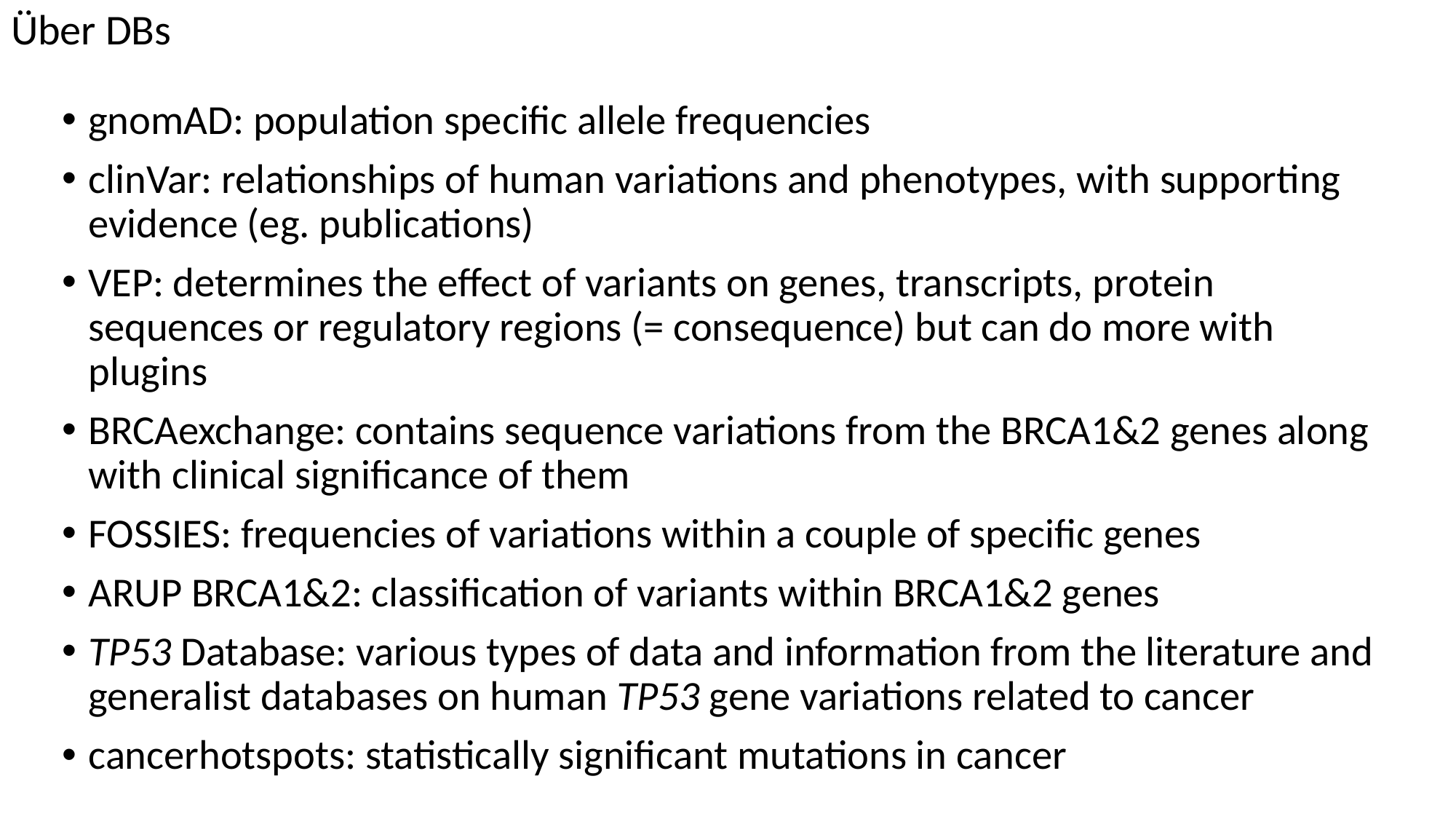

# Über DBs
gnomAD: population specific allele frequencies
clinVar: relationships of human variations and phenotypes, with supporting evidence (eg. publications)
VEP: determines the effect of variants on genes, transcripts, protein sequences or regulatory regions (= consequence) but can do more with plugins
BRCAexchange: contains sequence variations from the BRCA1&2 genes along with clinical significance of them
FOSSIES: frequencies of variations within a couple of specific genes
ARUP BRCA1&2: classification of variants within BRCA1&2 genes
TP53 Database: various types of data and information from the literature and generalist databases on human TP53 gene variations related to cancer
cancerhotspots: statistically significant mutations in cancer